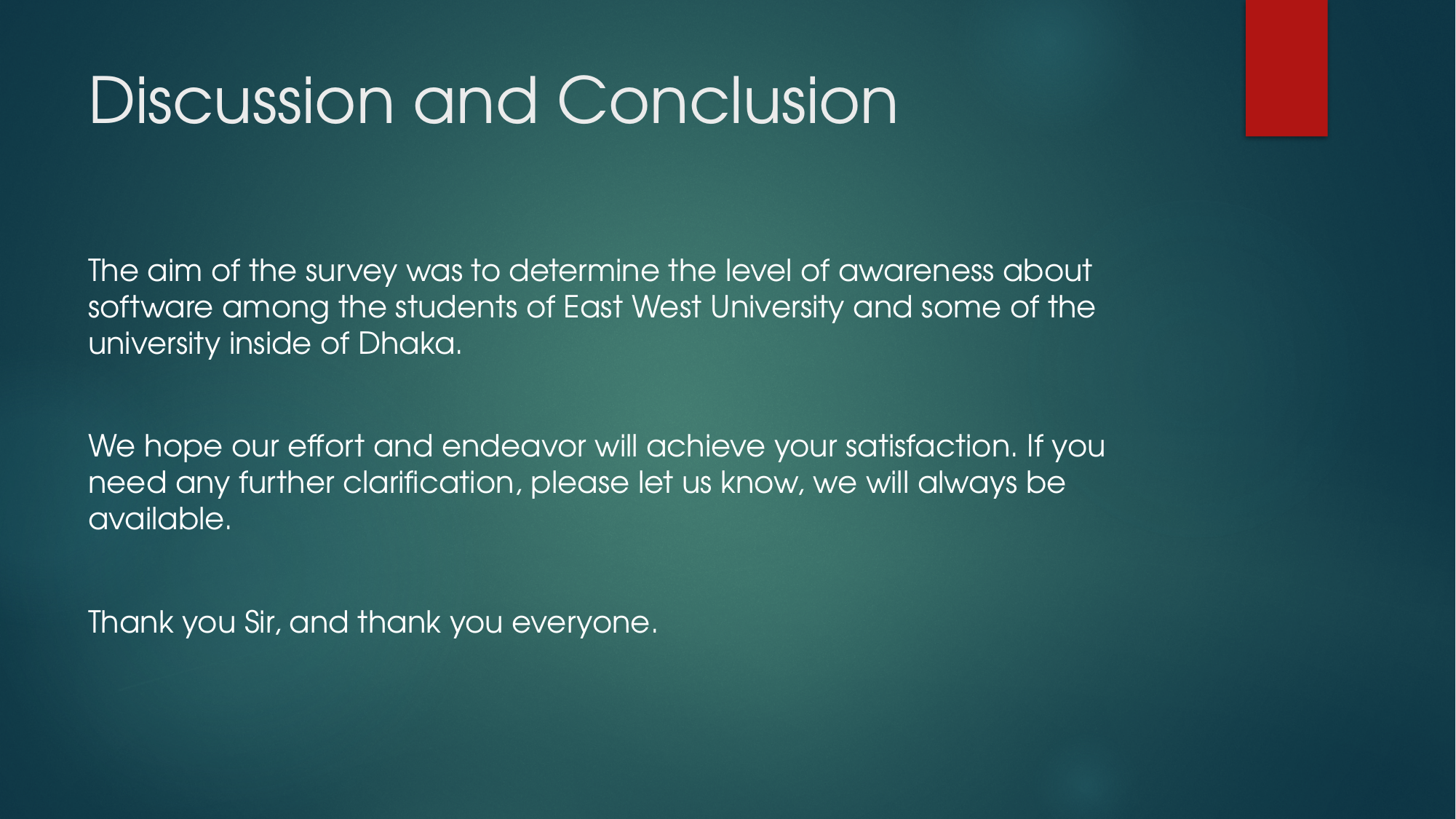

# Discussion and Conclusion
The aim of the survey was to determine the level of awareness about software among the students of East West University and some of the university inside of Dhaka.

We hope our effort and endeavor will achieve your satisfaction. If you need any further clarification, please let us know, we will always be available.

Thank you Sir, and thank you everyone.